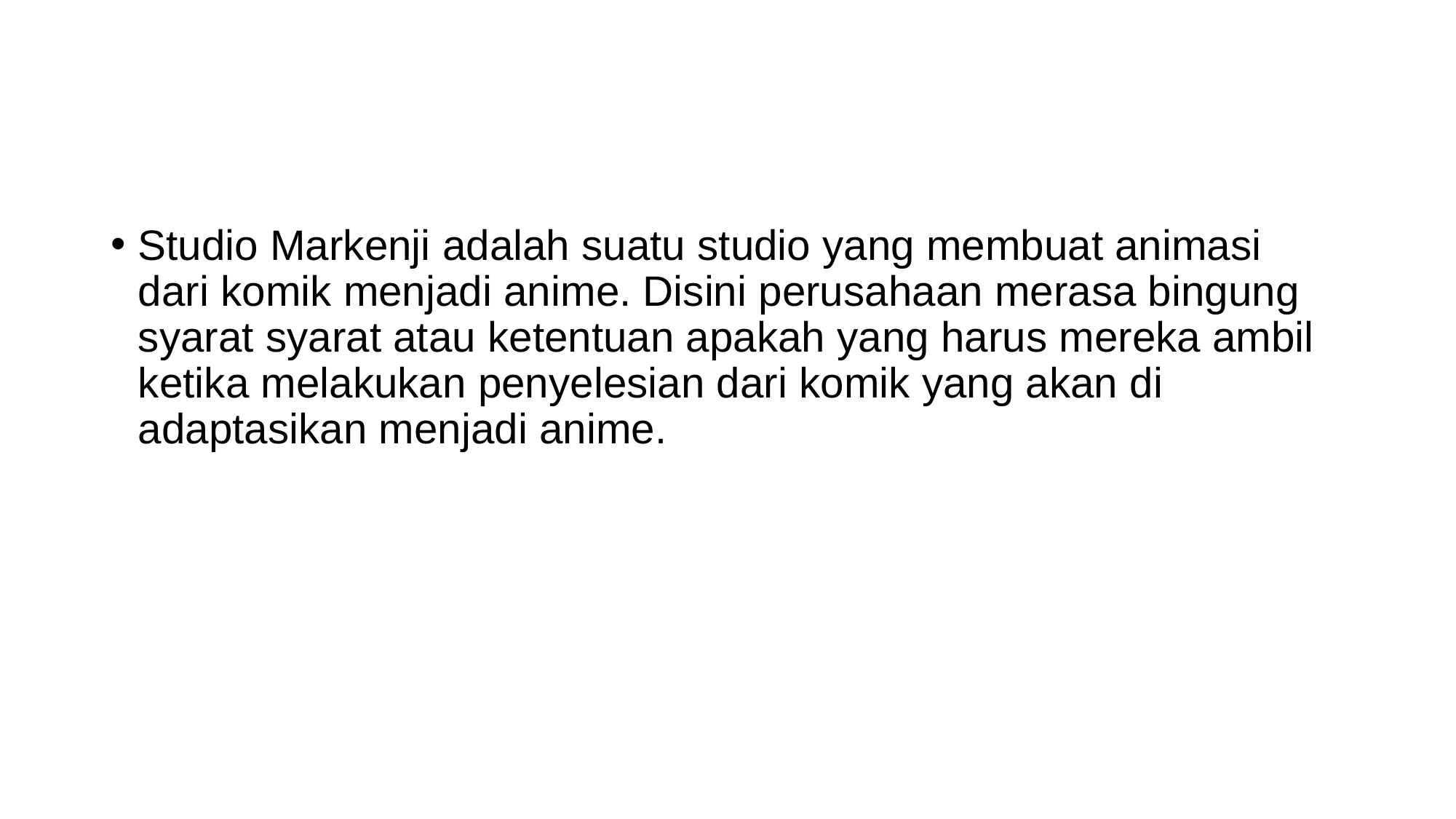

#
Studio Markenji adalah suatu studio yang membuat animasi dari komik menjadi anime. Disini perusahaan merasa bingung syarat syarat atau ketentuan apakah yang harus mereka ambil ketika melakukan penyelesian dari komik yang akan di adaptasikan menjadi anime.